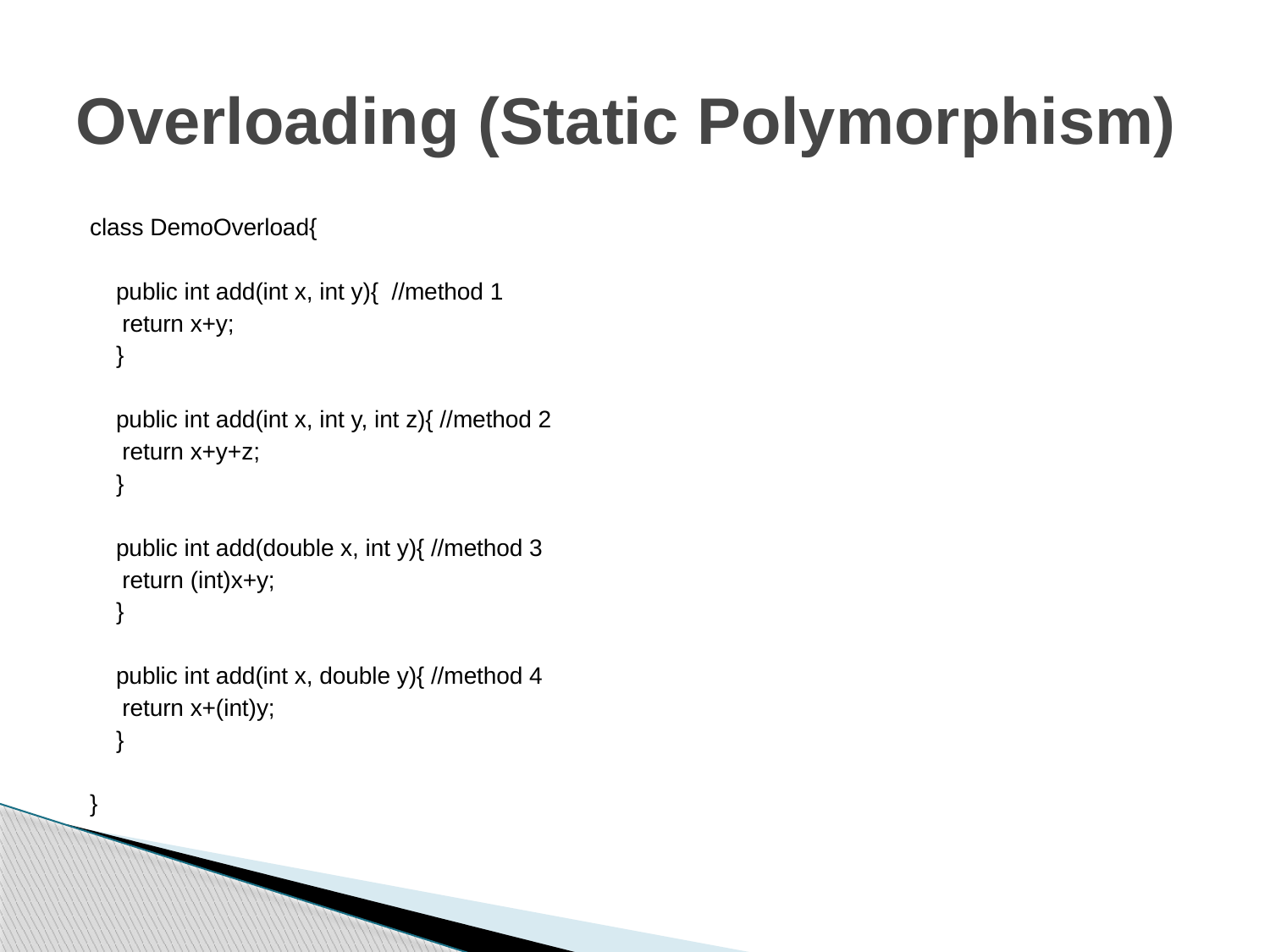

# Overloading (Static Polymorphism)
class DemoOverload{

    public int add(int x, int y){  //method 1
	return x+y;
    }

    public int add(int x, int y, int z){ //method 2
    	return x+y+z;
    }

    public int add(double x, int y){ //method 3
    	return (int)x+y;
    }

    public int add(int x, double y){ //method 4
    	return x+(int)y;
    }

}